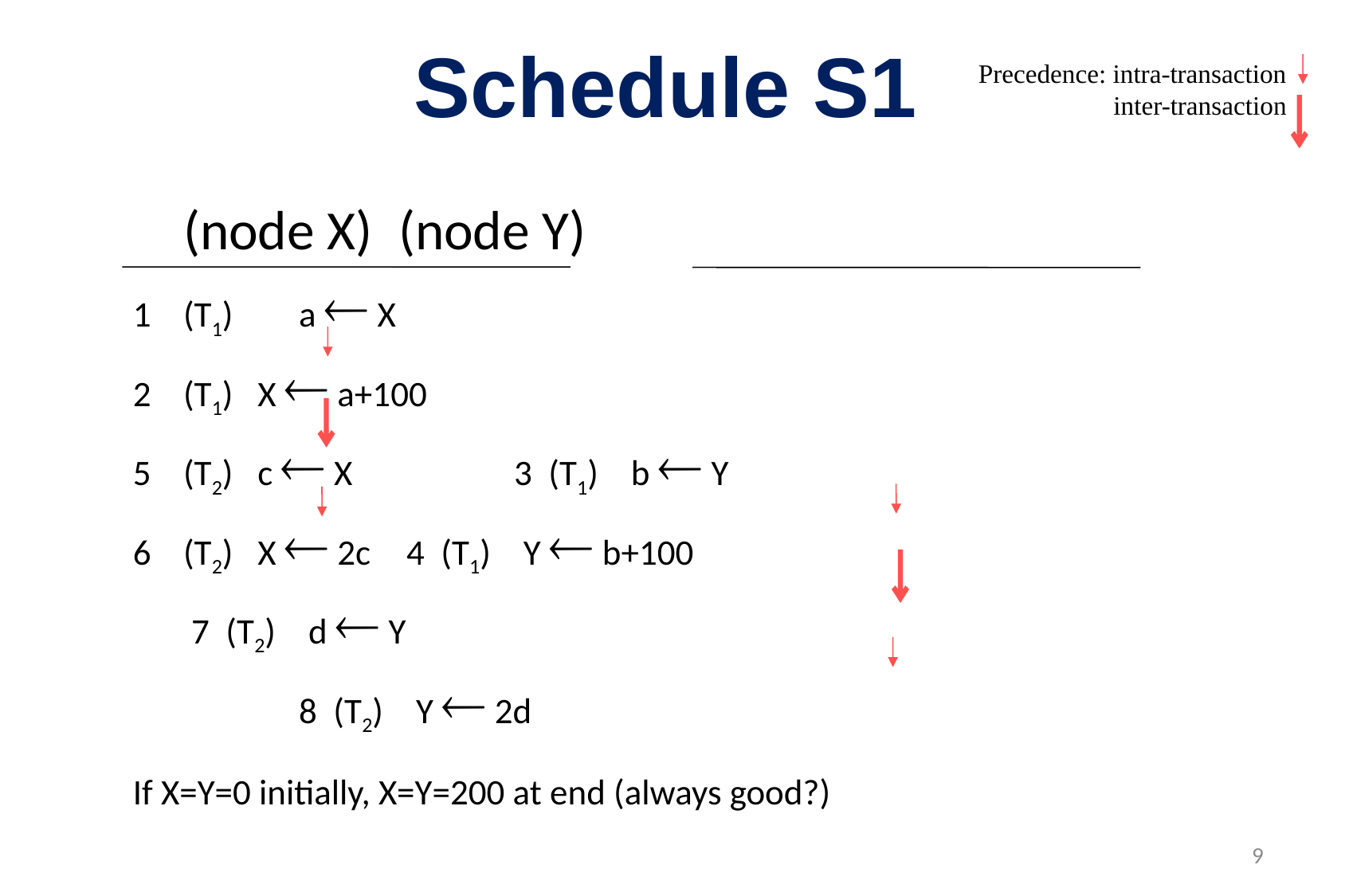

# Schedule S1
Precedence: intra-transaction
inter-transaction

		(node X)			(node Y)
1	(T1)	 a ← X
2	(T1)   X ← a+100
5 	(T2)   c ← X		 	 3  (T1)    b ← Y
6 	(T2)   X ← 2c 			 4  (T1)    Y ← b+100
					 7  (T2)    d ← Y
	  				 8  (T2)    Y ← 2d
If X=Y=0 initially, X=Y=200 at end (always good?)

9